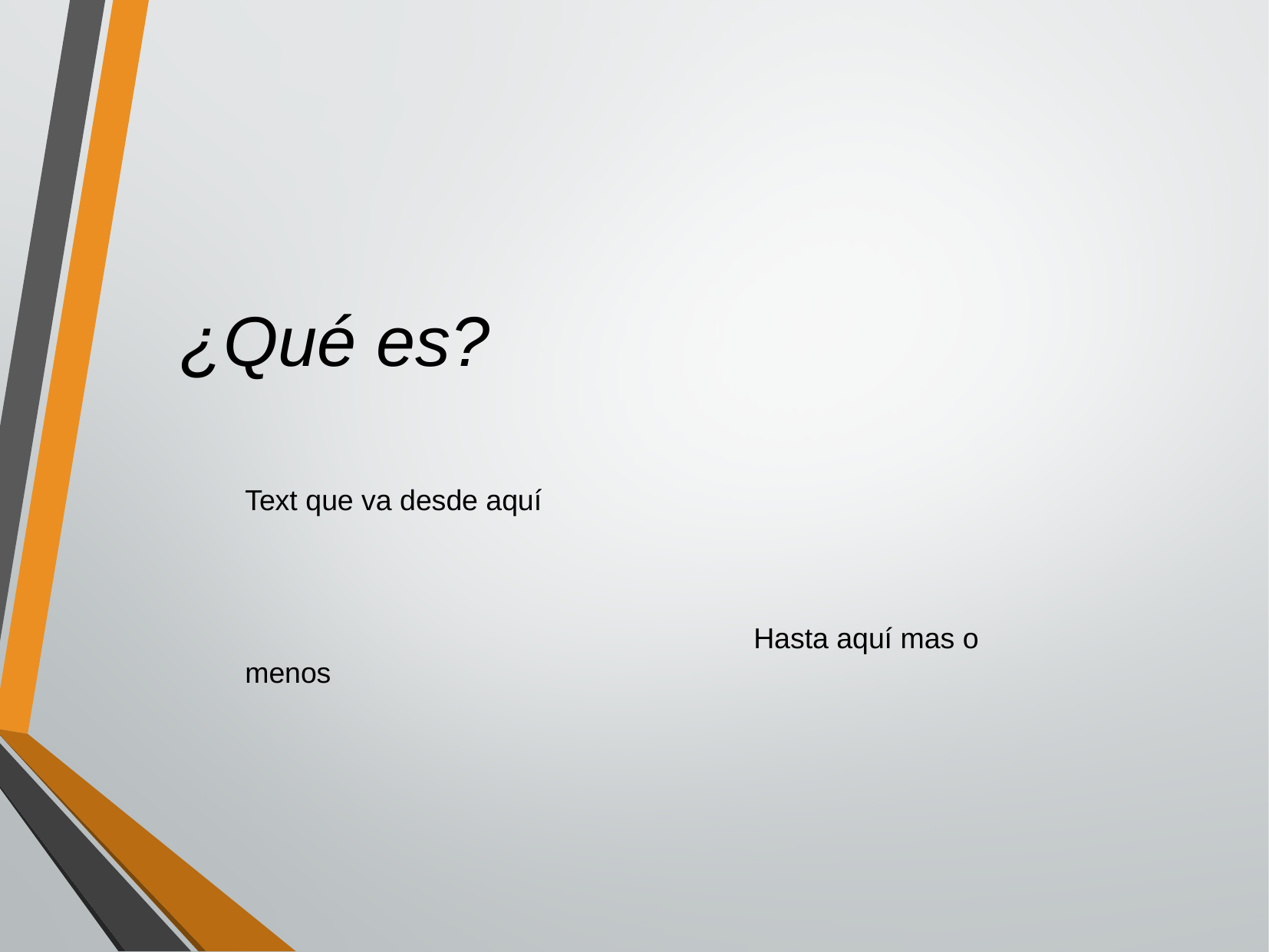

¿Qué es?
Text que va desde aquí

				      Hasta aquí mas o menos